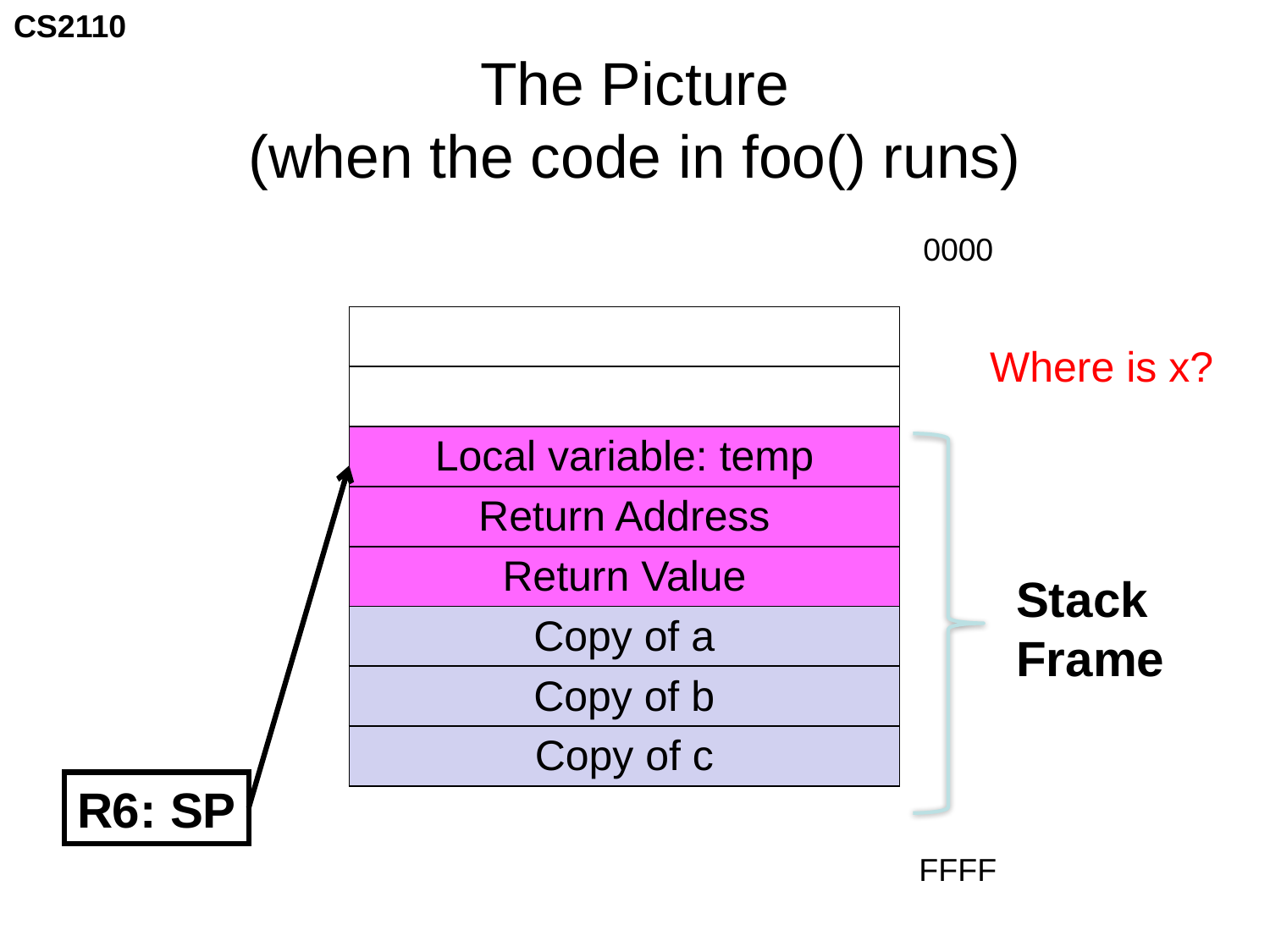

# The Picture (when the code in foo() runs)
0000
|  |
| --- |
|  |
| Local variable: temp |
| Return Address |
| Return Value |
| Copy of a |
| Copy of b |
| Copy of c |
Where is x?

Stack
Frame
R6: SP
FFFF